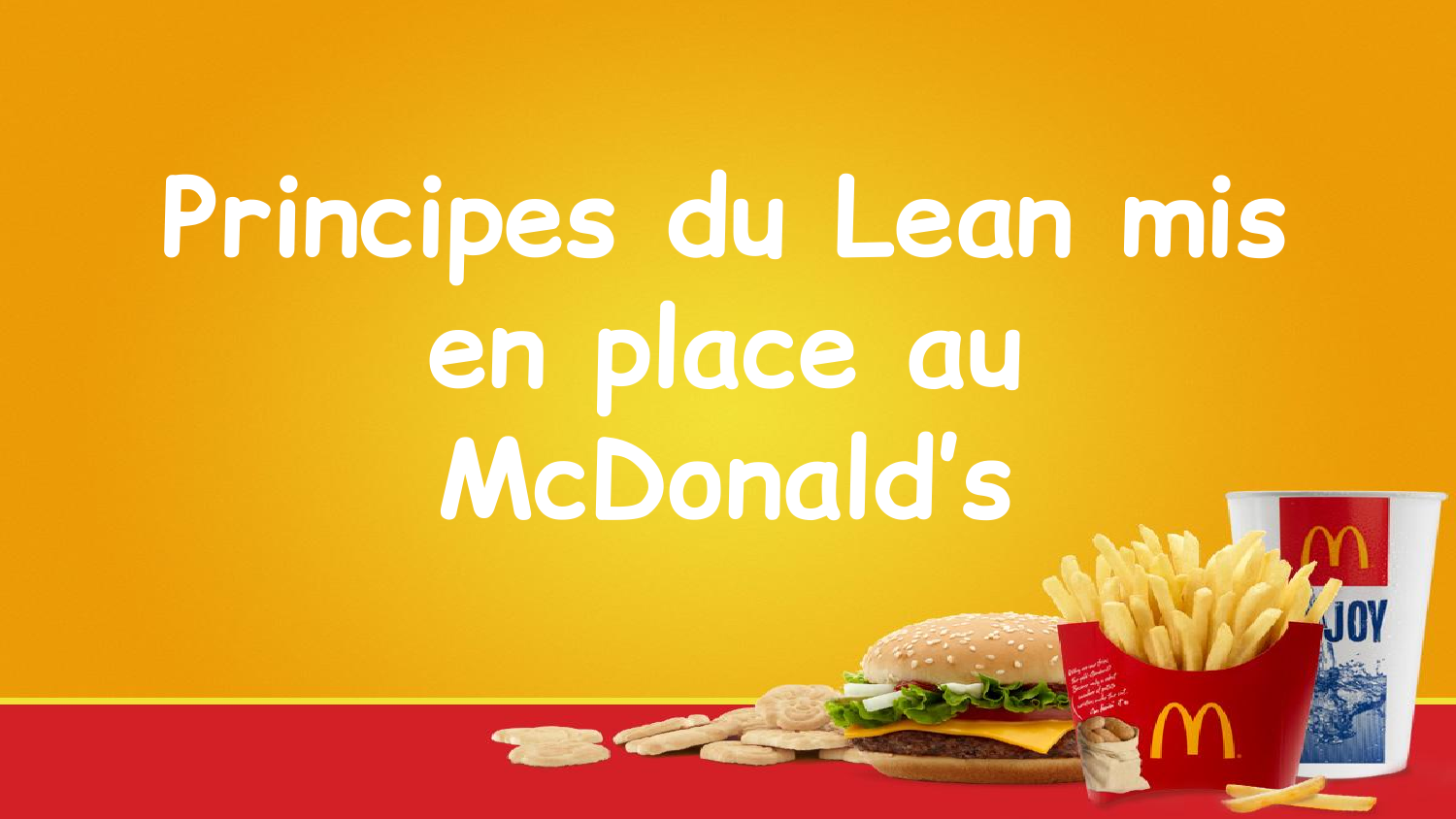

# Principes du Lean mis en place au McDonald’s